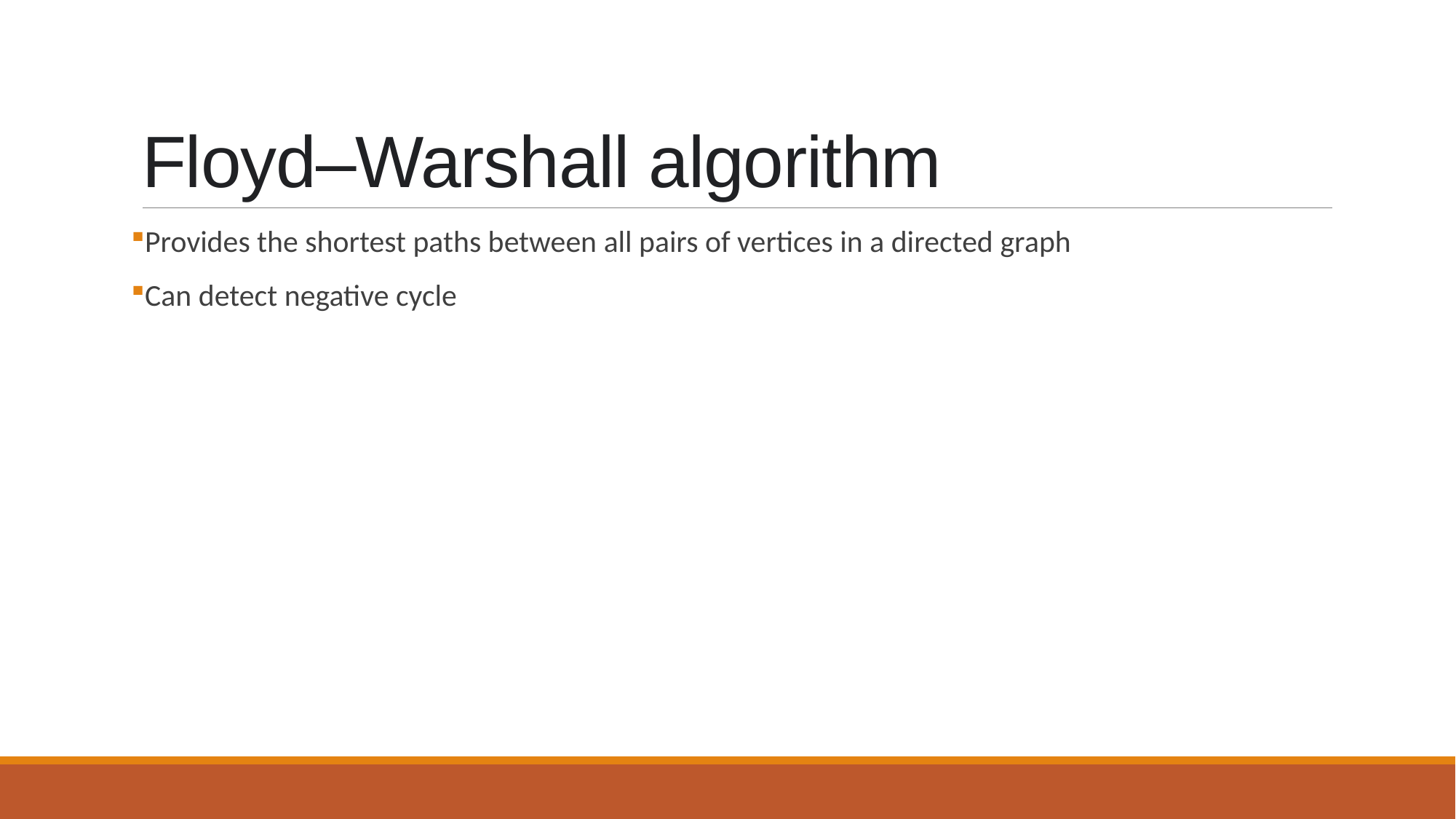

# Floyd–Warshall algorithm
Provides the shortest paths between all pairs of vertices in a directed graph
Can detect negative cycle